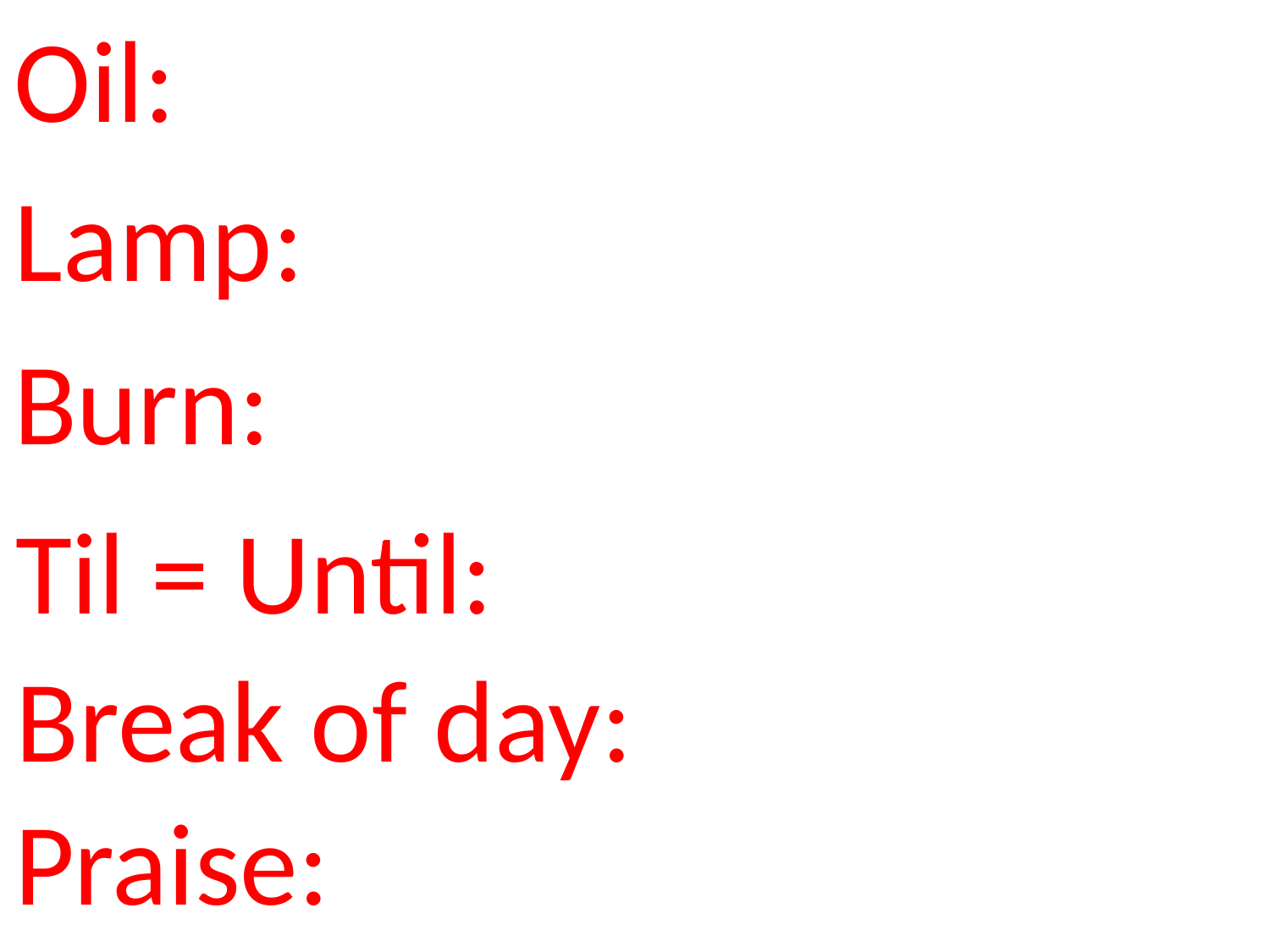

Oil:
Lamp:
Burn:
Til = Until:
Break of day:
Praise: